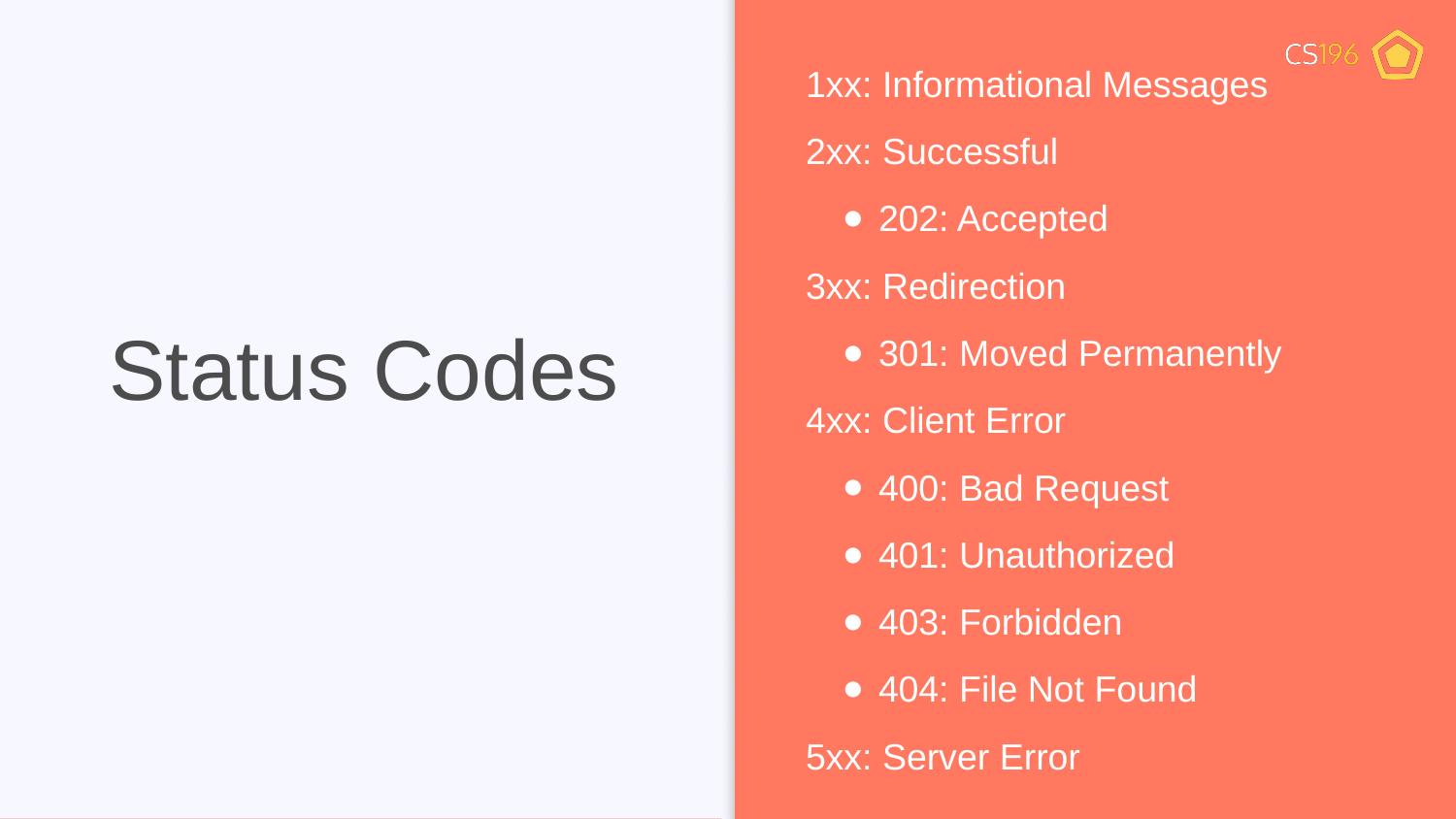

1xx: Informational Messages
2xx: Successful
202: Accepted
3xx: Redirection
301: Moved Permanently
4xx: Client Error
400: Bad Request
401: Unauthorized
403: Forbidden
404: File Not Found
5xx: Server Error

# Status Codes